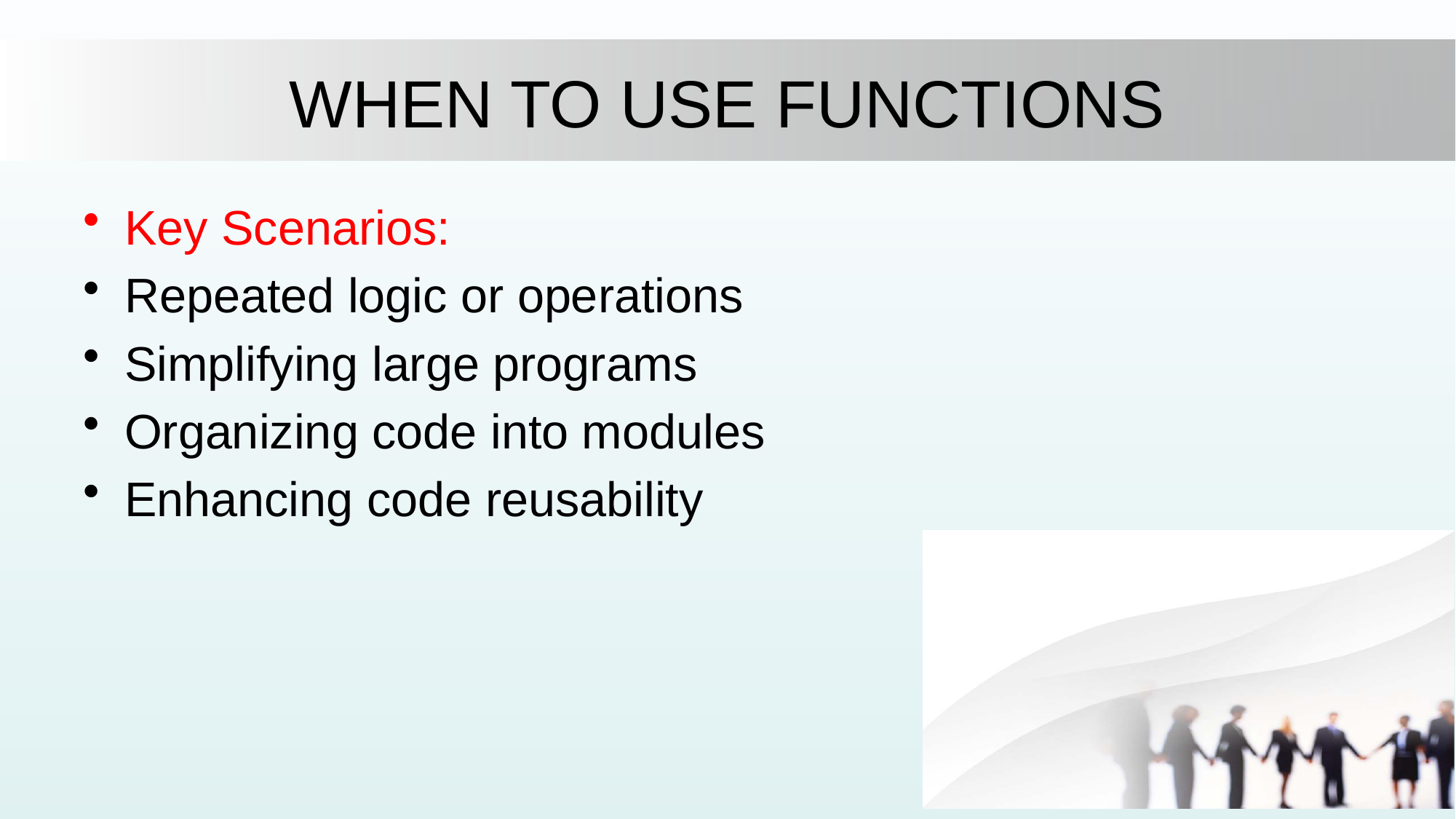

# WHEN TO USE FUNCTIONS
Key Scenarios:
Repeated logic or operations
Simplifying large programs
Organizing code into modules
Enhancing code reusability